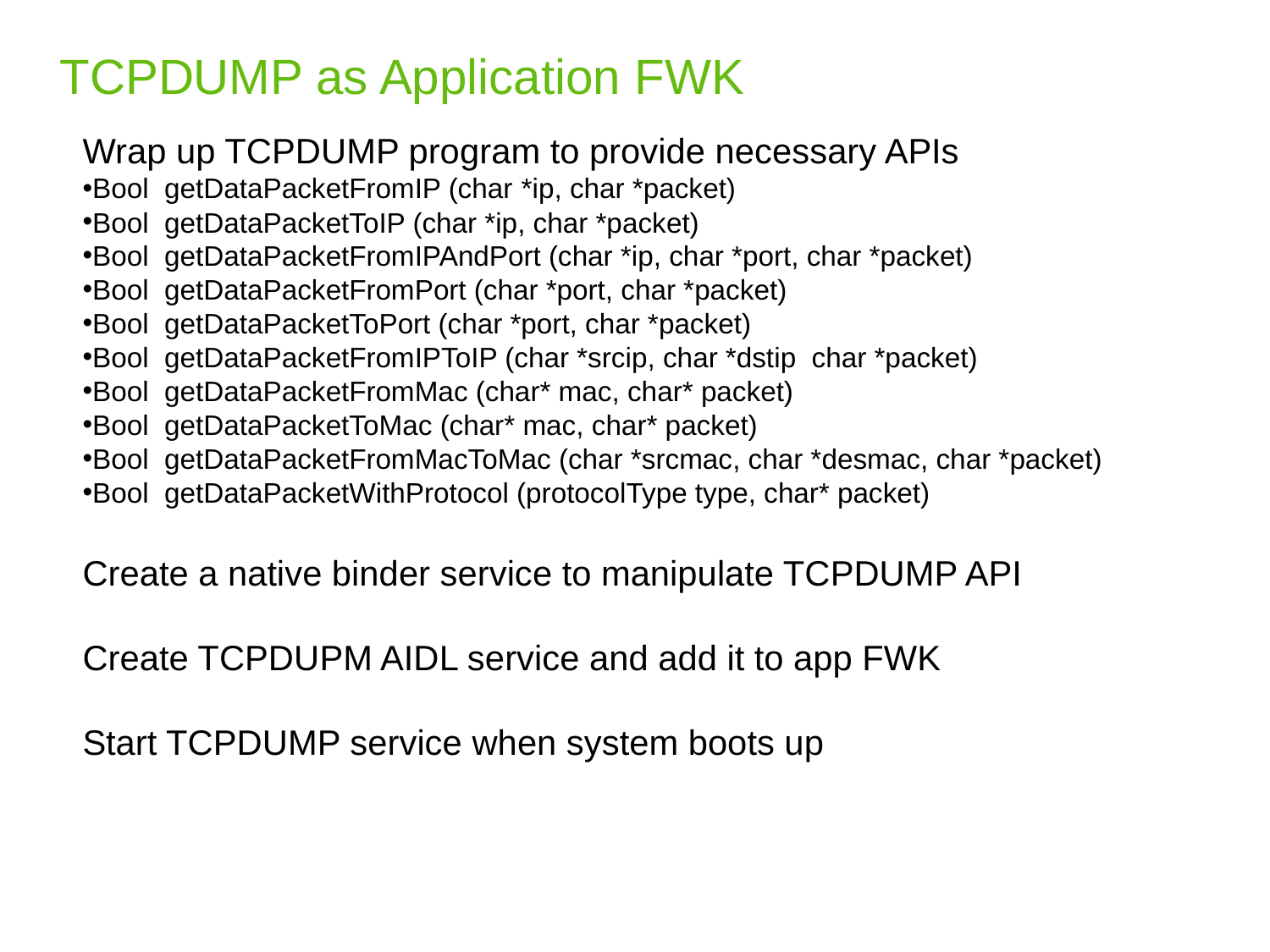

# TCPDUMP as Application FWK
Wrap up TCPDUMP program to provide necessary APIs
Bool  getDataPacketFromIP (char *ip, char *packet)
Bool  getDataPacketToIP (char *ip, char *packet)
Bool  getDataPacketFromIPAndPort (char *ip, char *port, char *packet)
Bool  getDataPacketFromPort (char *port, char *packet)
Bool  getDataPacketToPort (char *port, char *packet)
Bool  getDataPacketFromIPToIP (char *srcip, char *dstip  char *packet)
Bool  getDataPacketFromMac (char* mac, char* packet)
Bool  getDataPacketToMac (char* mac, char* packet)
Bool  getDataPacketFromMacToMac (char *srcmac, char *desmac, char *packet)
Bool  getDataPacketWithProtocol (protocolType type, char* packet)

Create a native binder service to manipulate TCPDUMP API

Create TCPDUPM AIDL service and add it to app FWK

Start TCPDUMP service when system boots up